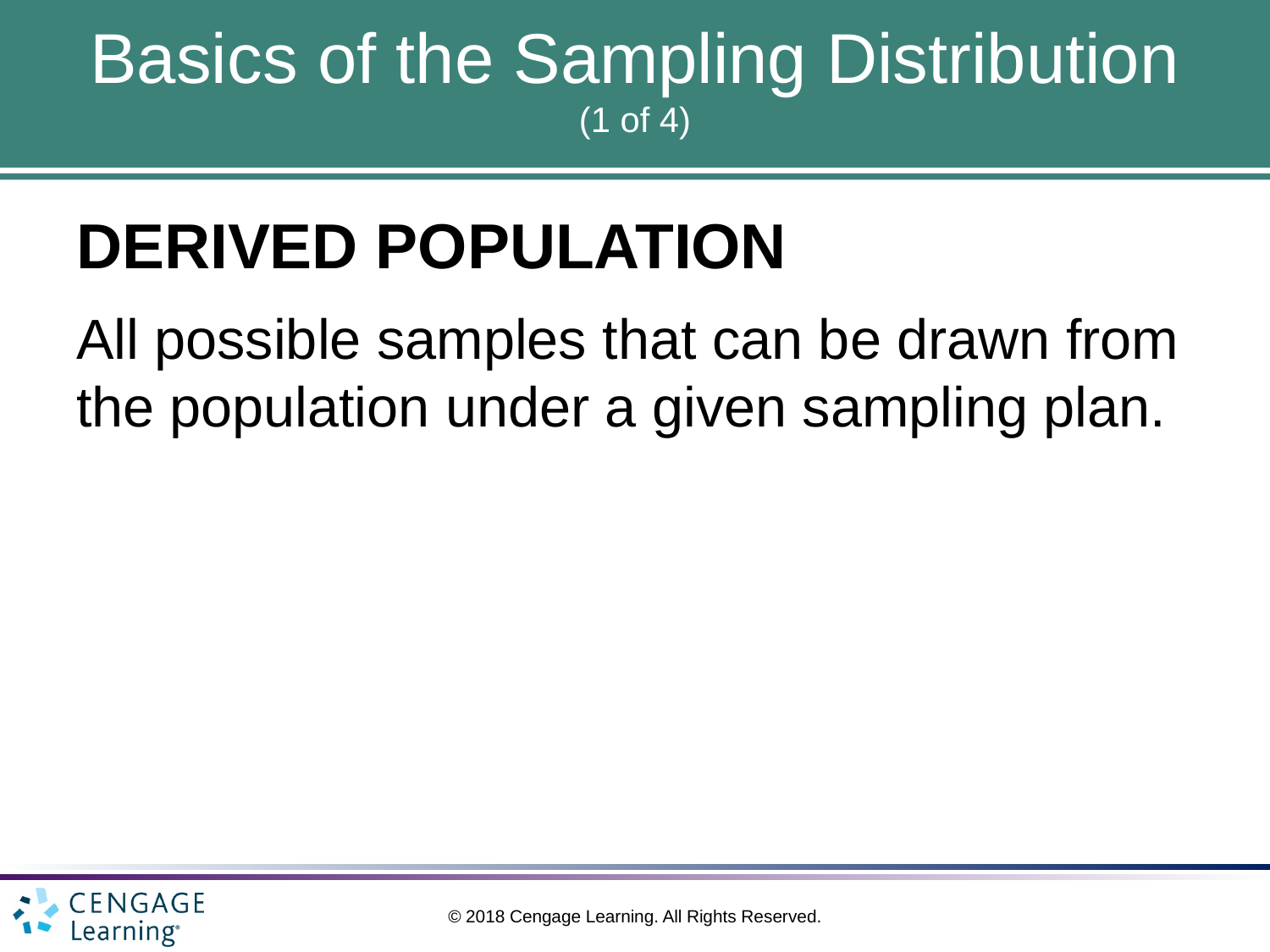

# Basics of the Sampling Distribution (1 of 4)
DERIVED POPULATION
All possible samples that can be drawn from the population under a given sampling plan.